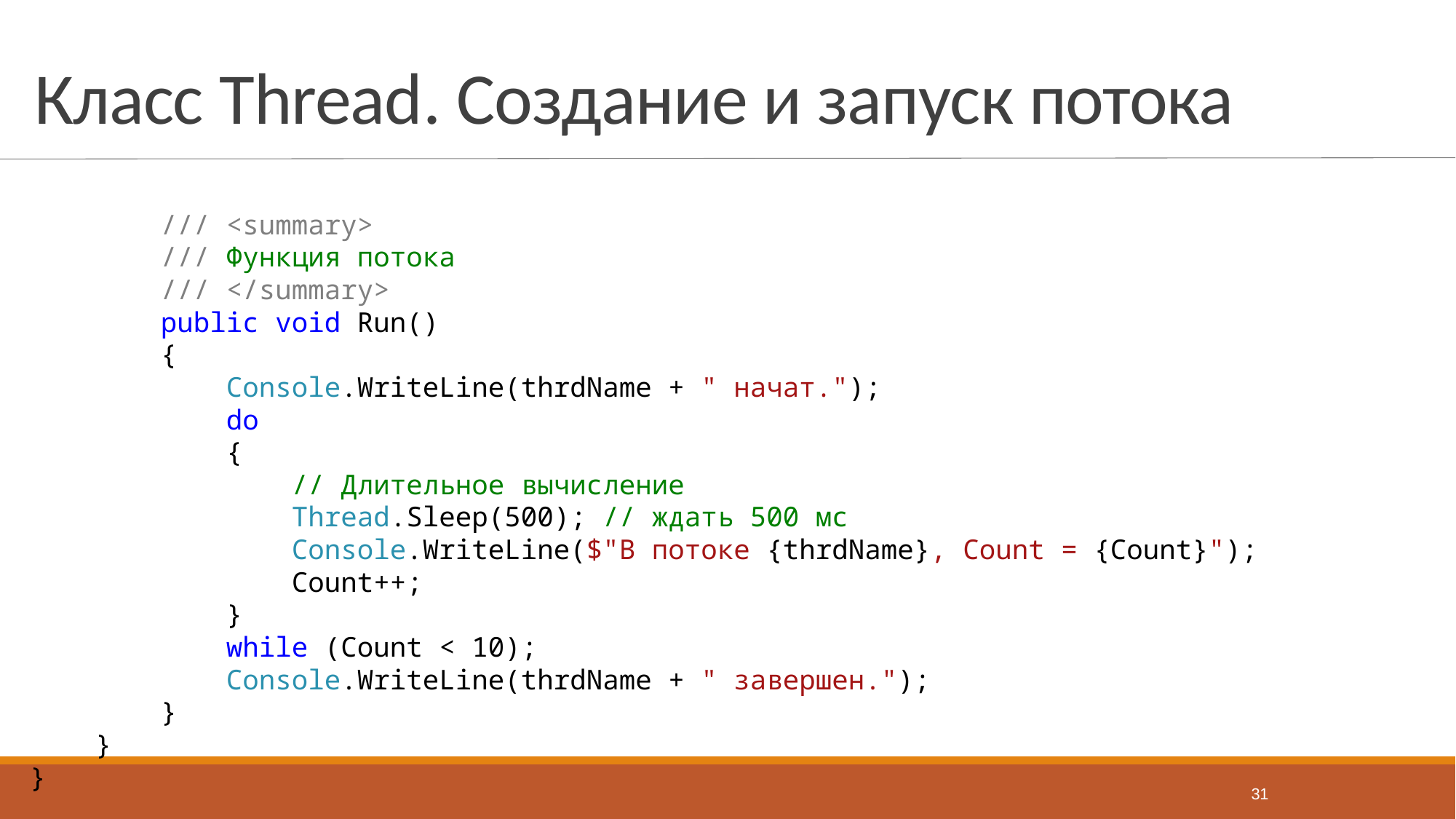

# Класс Thread. Создание и запуск потока

        /// <summary>
        /// Функция потока
        /// </summary>
        public void Run()
        {
            Console.WriteLine(thrdName + " начат.");
            do
            {
                // Длительное вычисление
                Thread.Sleep(500); // ждать 500 мс
                Console.WriteLine($"В потоке {thrdName}, Count = {Count}");
                Count++;
            }
            while (Count < 10);
            Console.WriteLine(thrdName + " завершен.");
        }
    }
}
31